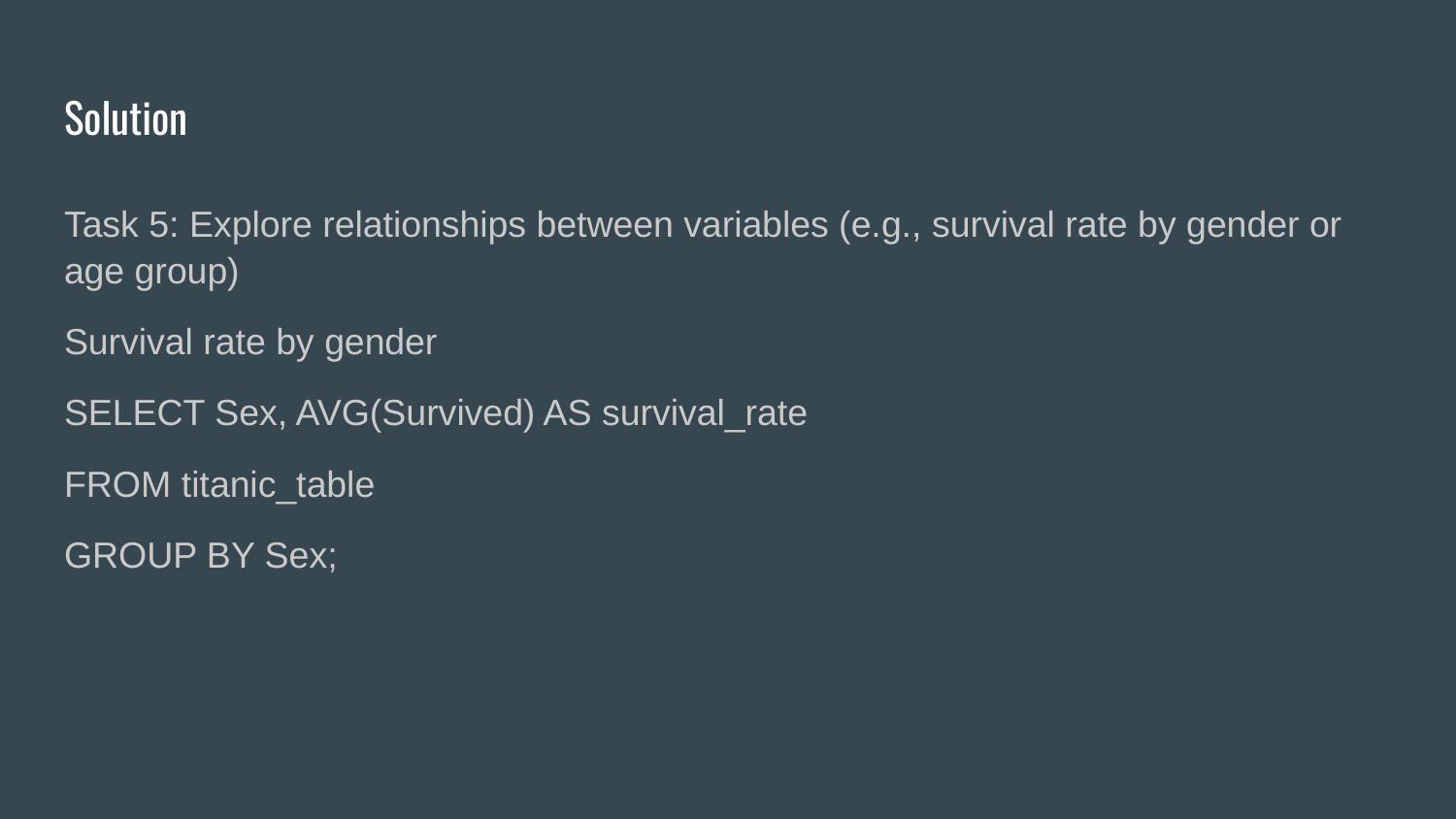

# Solution
Task 5: Explore relationships between variables (e.g., survival rate by gender or age group)
Survival rate by gender
SELECT Sex, AVG(Survived) AS survival_rate
FROM titanic_table
GROUP BY Sex;